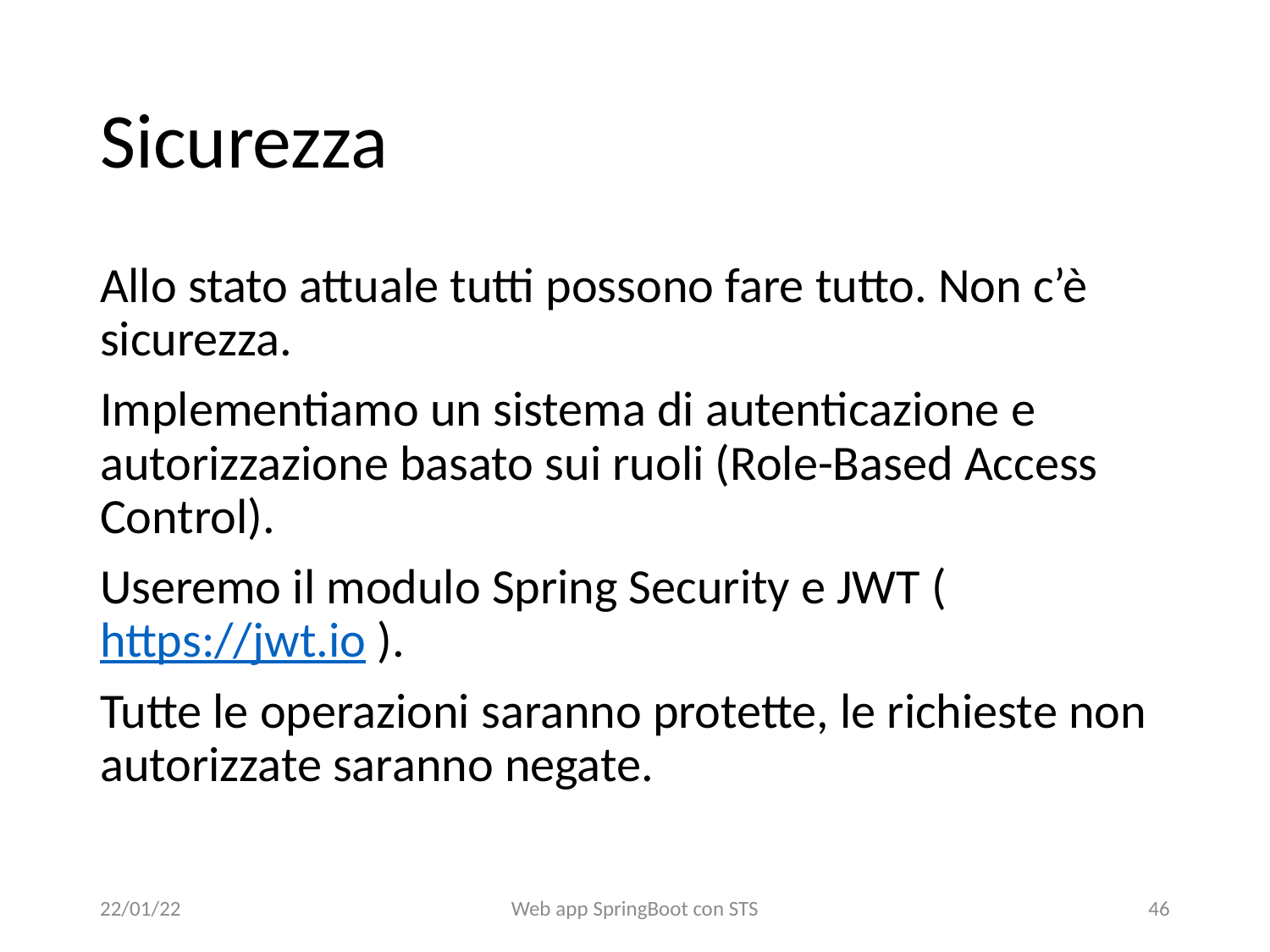

# Sicurezza
Allo stato attuale tutti possono fare tutto. Non c’è sicurezza.
Implementiamo un sistema di autenticazione e autorizzazione basato sui ruoli (Role-Based Access Control).
Useremo il modulo Spring Security e JWT ( https://jwt.io ).
Tutte le operazioni saranno protette, le richieste non autorizzate saranno negate.
22/01/22
Web app SpringBoot con STS
46